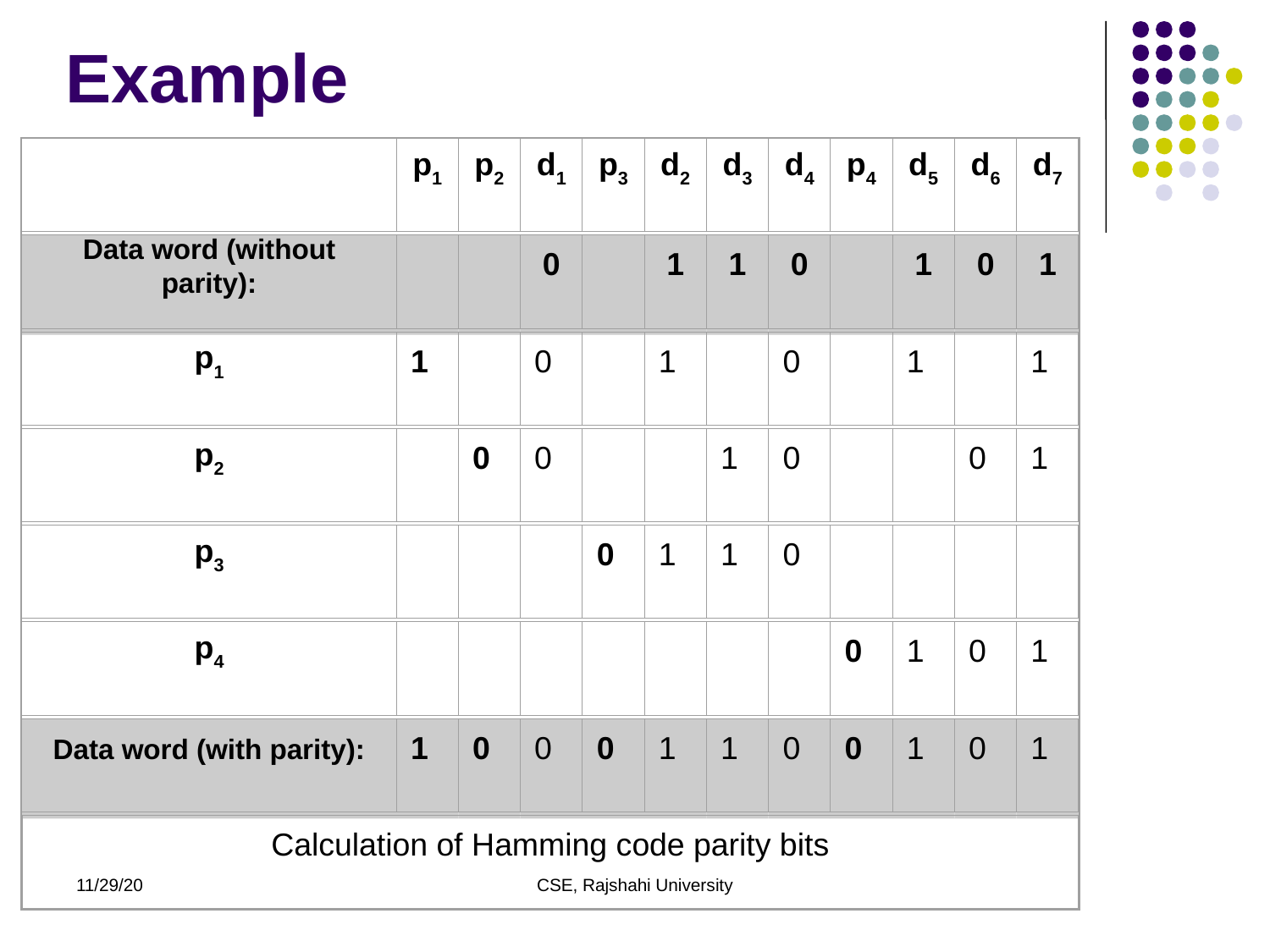

# Example

p1

1

1

p2

d1

p3

d2

d3

d4

p4

d5

d6

d7

Data word (without parity):

0

1

1

0

1

0

1

p1

0

1

0

1

1

p2

0

0

1

0

0

1

p3

0

1

1

0

p4

0

1

0

1

Data word (with parity):

0

0

0

1

1

0

0

1

0

1

Calculation of Hamming code parity bits

11/29/20
CSE, Rajshahi University